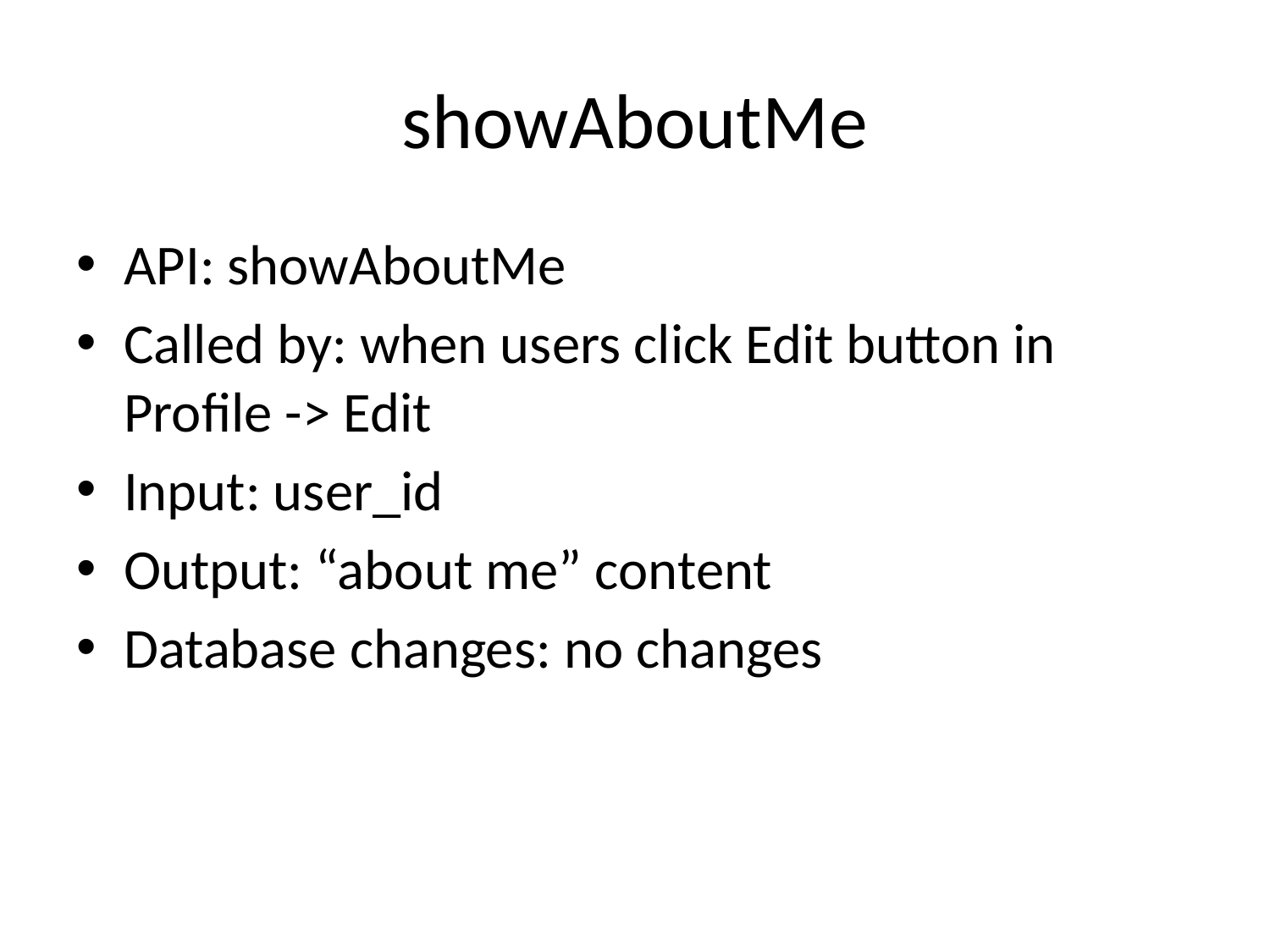

# showAboutMe
API: showAboutMe
Called by: when users click Edit button in Profile -> Edit
Input: user_id
Output: “about me” content
Database changes: no changes